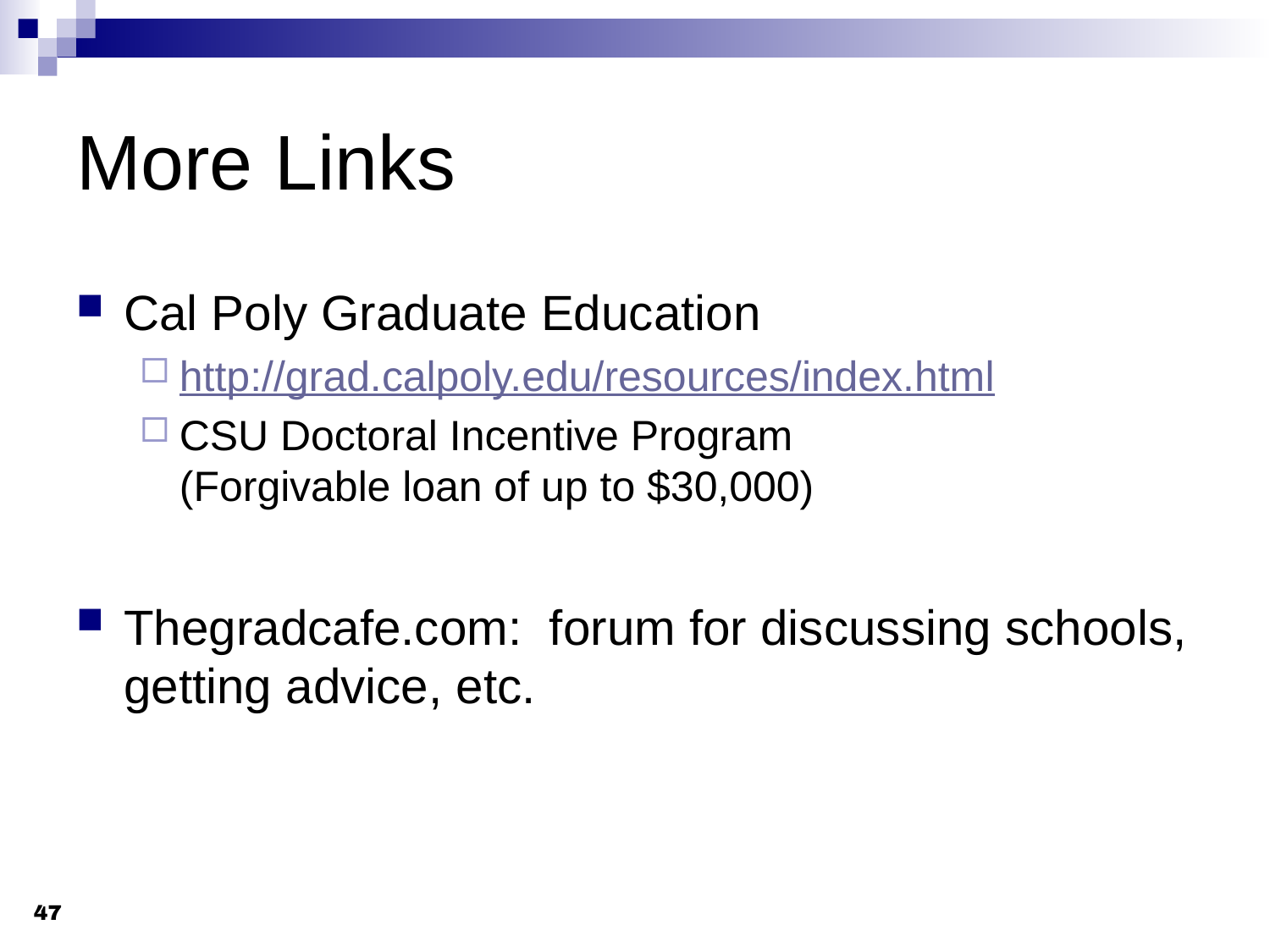

More Links
Cal Poly Graduate Education
http://grad.calpoly.edu/resources/index.html
CSU Doctoral Incentive Program
(Forgivable loan of up to $30,000)

Thegradcafe.com:  forum for discussing schools, getting advice, etc.
47